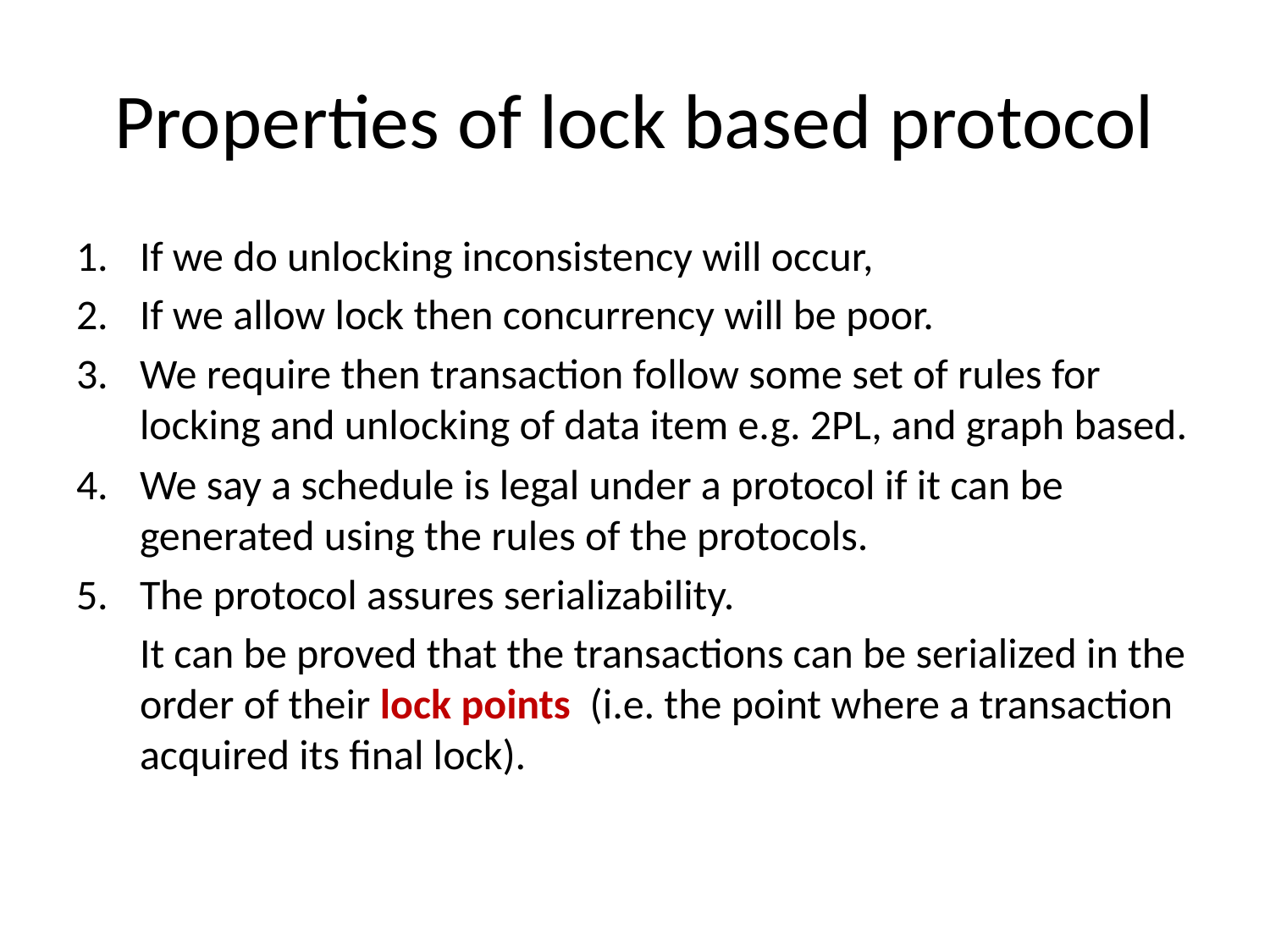

# Properties of lock based protocol
If we do unlocking inconsistency will occur,
If we allow lock then concurrency will be poor.
We require then transaction follow some set of rules for locking and unlocking of data item e.g. 2PL, and graph based.
We say a schedule is legal under a protocol if it can be generated using the rules of the protocols.
The protocol assures serializability.
	It can be proved that the transactions can be serialized in the order of their lock points  (i.e. the point where a transaction acquired its final lock).